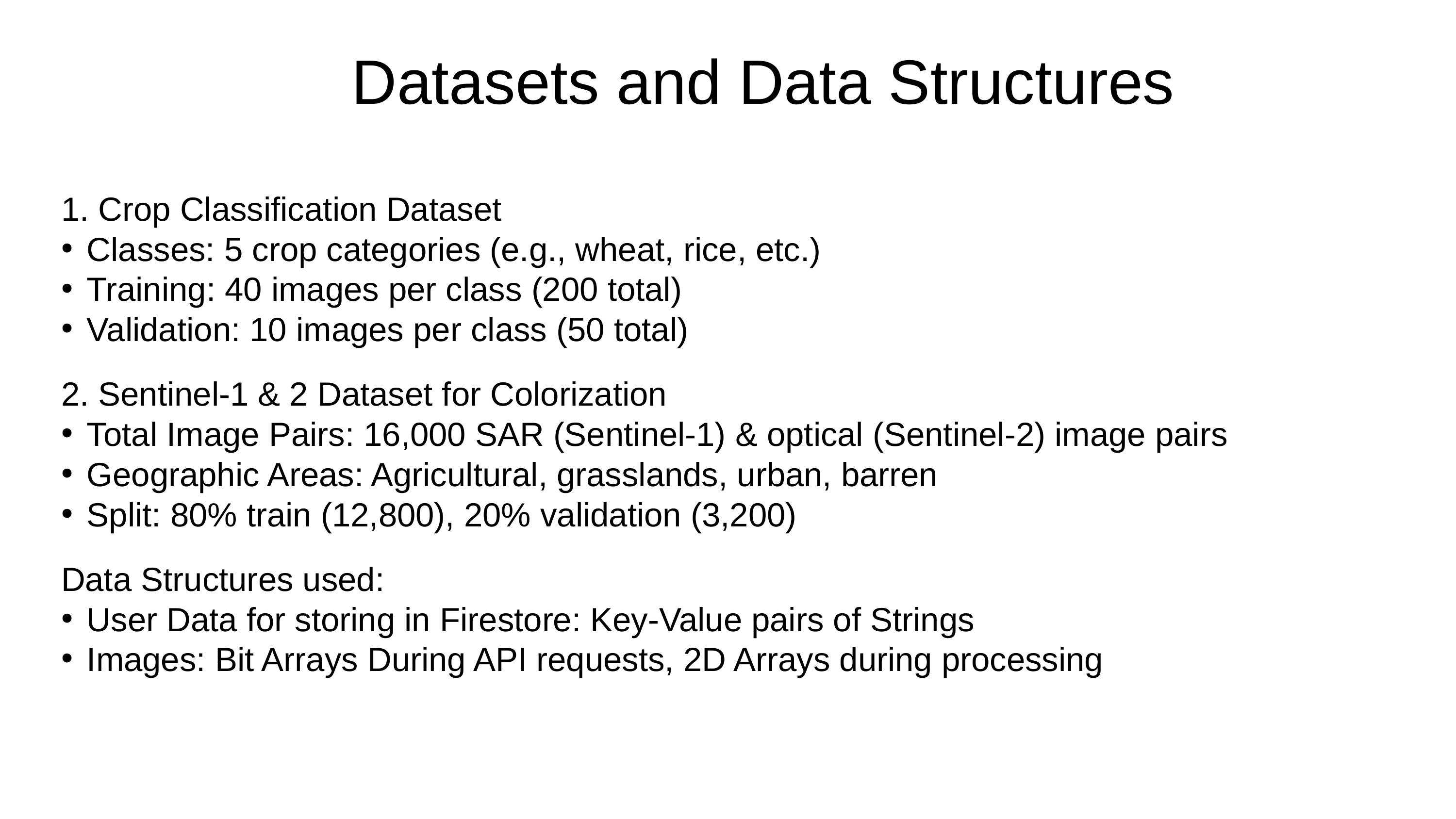

Datasets and Data Structures
1. Crop Classification Dataset
Classes: 5 crop categories (e.g., wheat, rice, etc.)
Training: 40 images per class (200 total)
Validation: 10 images per class (50 total)

2. Sentinel-1 & 2 Dataset for Colorization
Total Image Pairs: 16,000 SAR (Sentinel-1) & optical (Sentinel-2) image pairs
Geographic Areas: Agricultural, grasslands, urban, barren
Split: 80% train (12,800), 20% validation (3,200)

Data Structures used:
User Data for storing in Firestore: Key-Value pairs of Strings
Images: Bit Arrays During API requests, 2D Arrays during processing